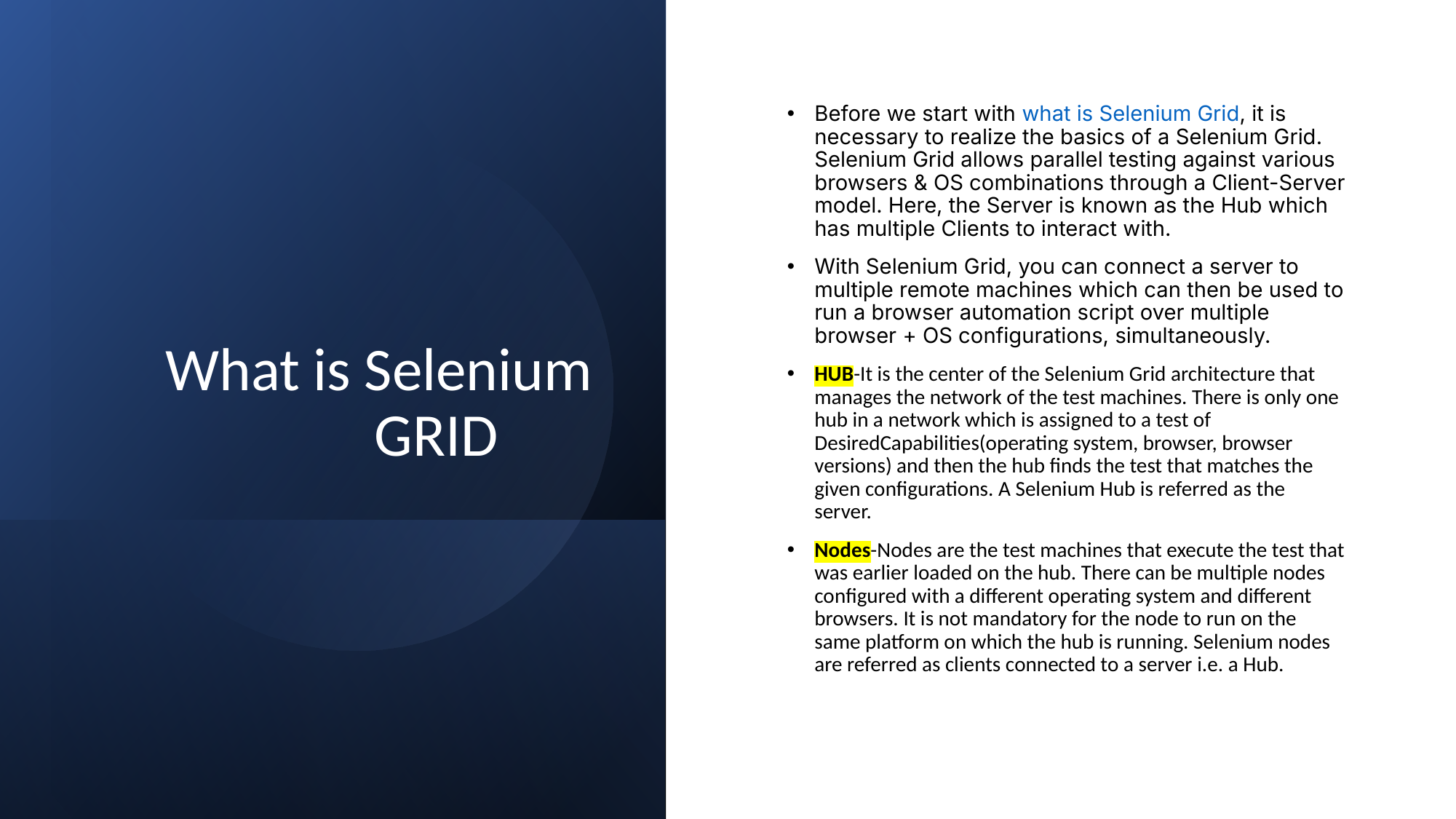

# What is Selenium GRID

Before we start with what is Selenium Grid, it is necessary to realize the basics of a Selenium Grid. Selenium Grid allows parallel testing against various browsers & OS combinations through a Client-Server model. Here, the Server is known as the Hub which has multiple Clients to interact with.
With Selenium Grid, you can connect a server to multiple remote machines which can then be used to run a browser automation script over multiple browser + OS configurations, simultaneously.
HUB-It is the center of the Selenium Grid architecture that manages the network of the test machines. There is only one hub in a network which is assigned to a test of DesiredCapabilities(operating system, browser, browser versions) and then the hub finds the test that matches the given configurations. A Selenium Hub is referred as the server.
Nodes-Nodes are the test machines that execute the test that was earlier loaded on the hub. There can be multiple nodes configured with a different operating system and different browsers. It is not mandatory for the node to run on the same platform on which the hub is running. Selenium nodes are referred as clients connected to a server i.e. a Hub.